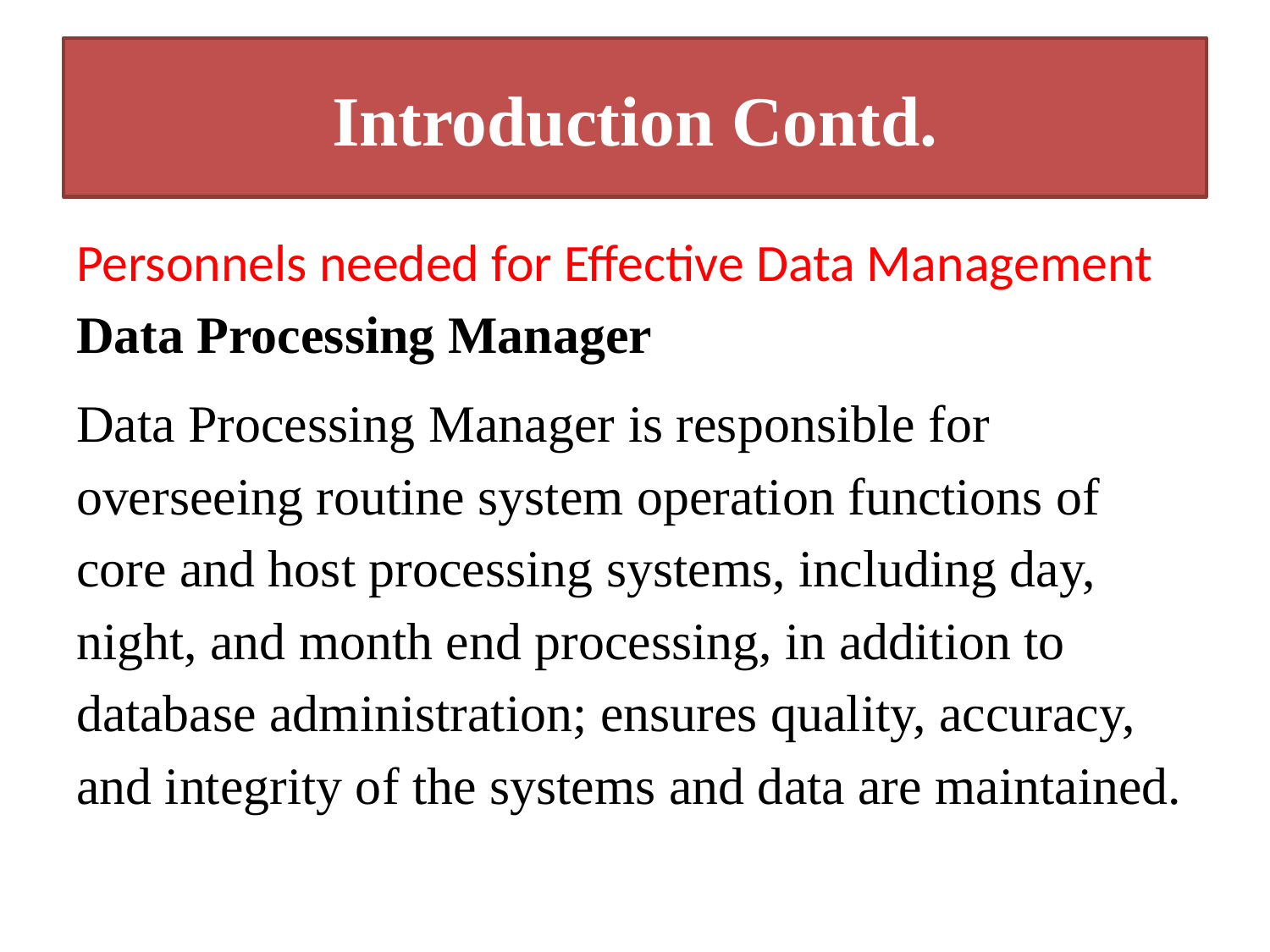

# Introduction Contd.
Personnels needed for Effective Data Management
Data Processing Manager
Data Processing Manager is responsible for overseeing routine system operation functions of core and host processing systems, including day, night, and month end processing, in addition to database administration; ensures quality, accuracy, and integrity of the systems and data are maintained.